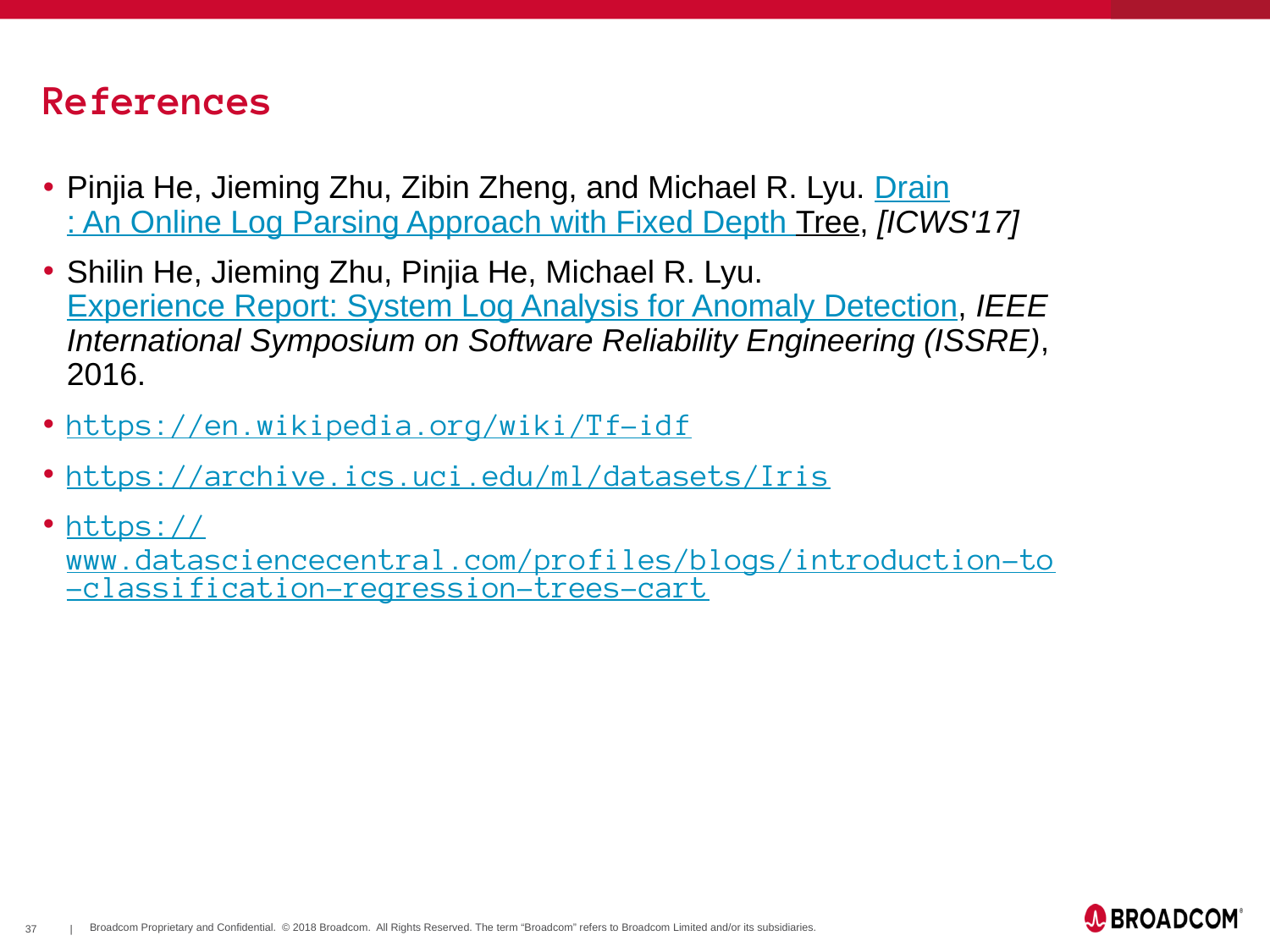

# References
Pinjia He, Jieming Zhu, Zibin Zheng, and Michael R. Lyu. Drain: An Online Log Parsing Approach with Fixed Depth Tree, [ICWS'17]
Shilin He, Jieming Zhu, Pinjia He, Michael R. Lyu. Experience Report: System Log Analysis for Anomaly Detection, IEEE International Symposium on Software Reliability Engineering (ISSRE), 2016.
https://en.wikipedia.org/wiki/Tf-idf
https://archive.ics.uci.edu/ml/datasets/Iris
https://www.datasciencecentral.com/profiles/blogs/introduction-to-classification-regression-trees-cart